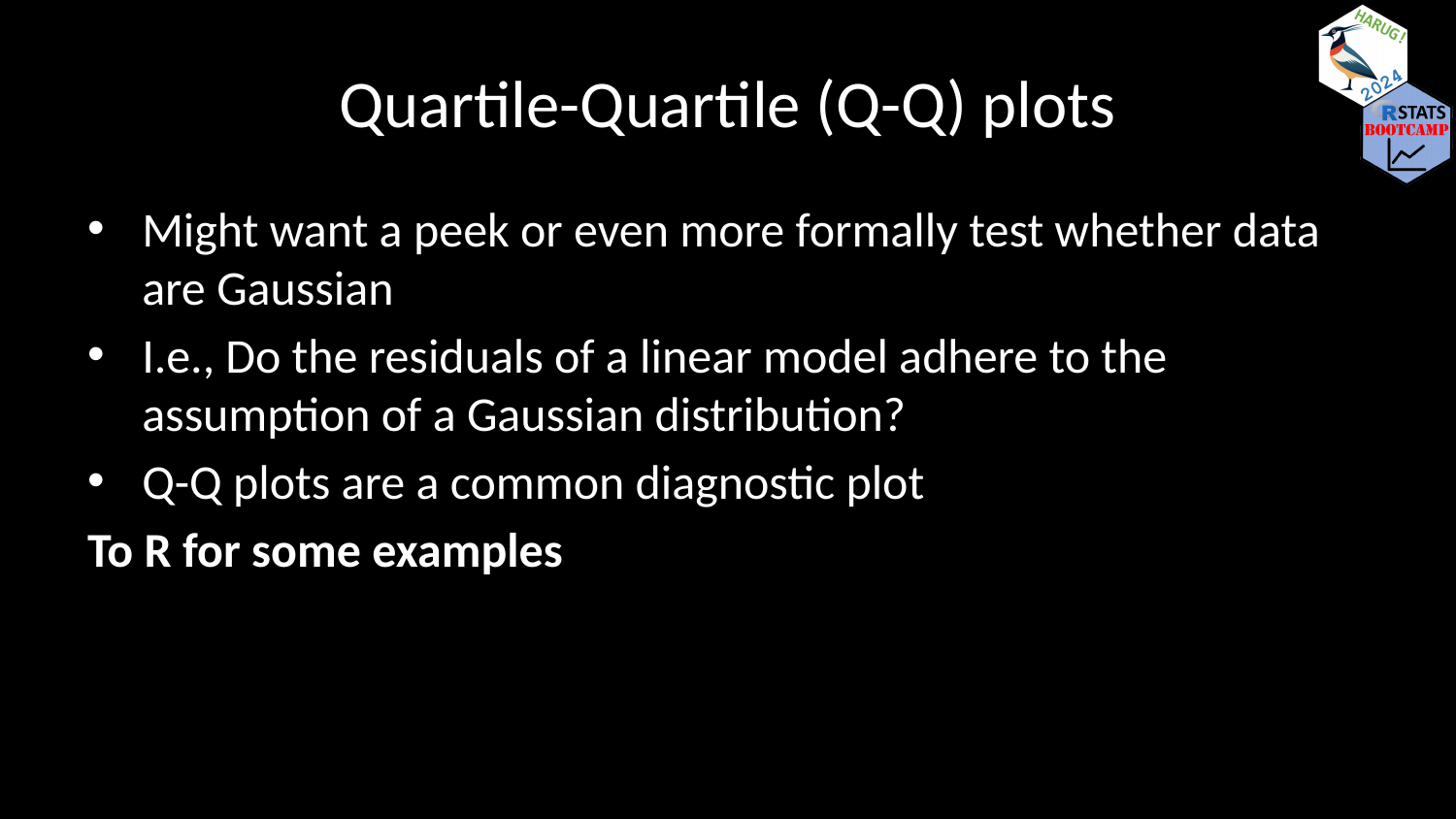

# Quartile-Quartile (Q-Q) plots
Might want a peek or even more formally test whether data are Gaussian
I.e., Do the residuals of a linear model adhere to the assumption of a Gaussian distribution?
Q-Q plots are a common diagnostic plot
To R for some examples